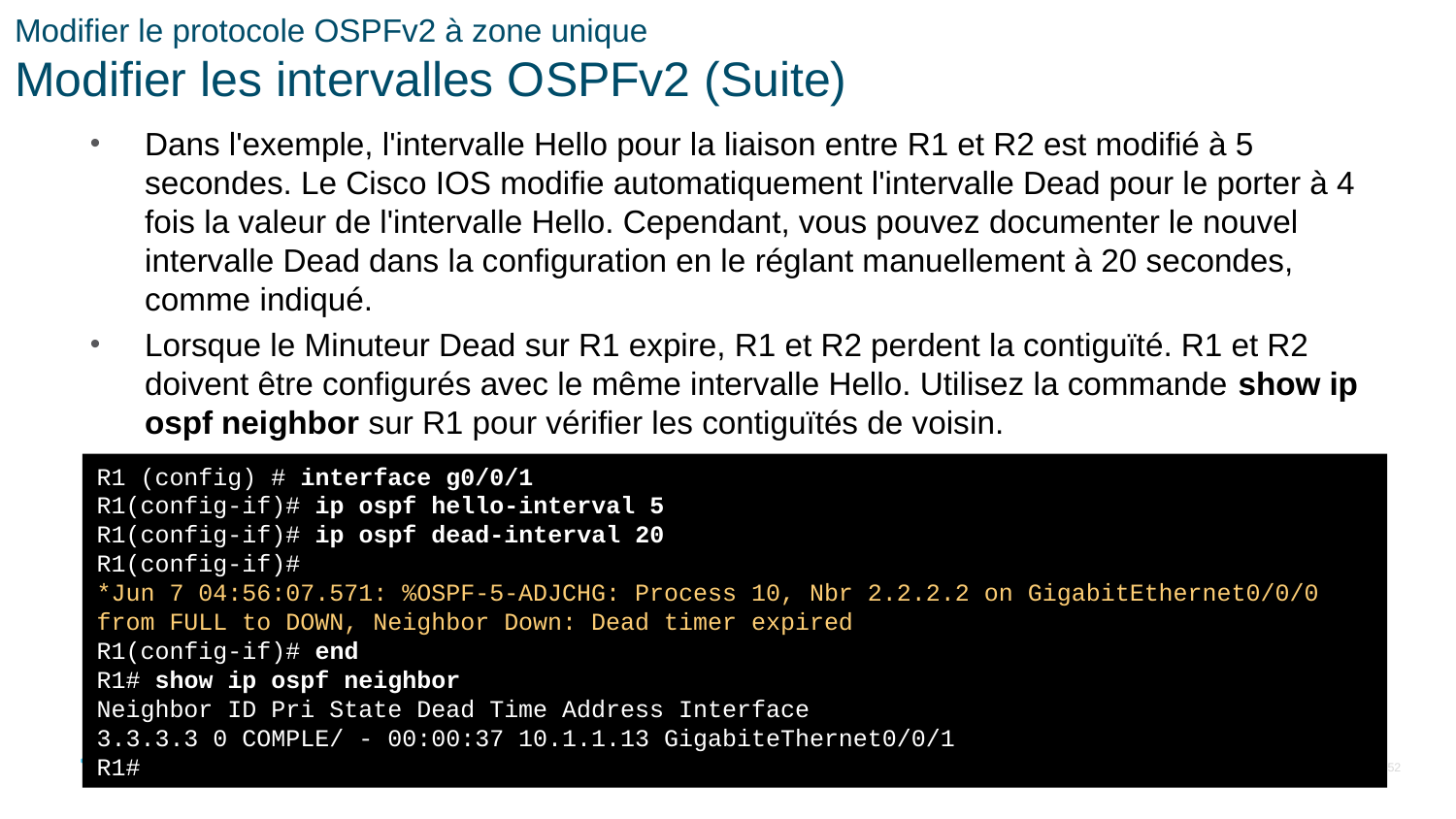

# Modifier le protocole OSPFv2 à zone unique Modifier les intervalles OSPFv2 (Suite)
Dans l'exemple, l'intervalle Hello pour la liaison entre R1 et R2 est modifié à 5 secondes. Le Cisco IOS modifie automatiquement l'intervalle Dead pour le porter à 4 fois la valeur de l'intervalle Hello. Cependant, vous pouvez documenter le nouvel intervalle Dead dans la configuration en le réglant manuellement à 20 secondes, comme indiqué.
Lorsque le Minuteur Dead sur R1 expire, R1 et R2 perdent la contiguïté. R1 et R2 doivent être configurés avec le même intervalle Hello. Utilisez la commande show ip ospf neighbor sur R1 pour vérifier les contiguïtés de voisin.

R1 (config) # interface g0/0/1
R1(config-if)# ip ospf hello-interval 5
R1(config-if)# ip ospf dead-interval 20
R1(config-if)#
*Jun 7 04:56:07.571: %OSPF-5-ADJCHG: Process 10, Nbr 2.2.2.2 on GigabitEthernet0/0/0 from FULL to DOWN, Neighbor Down: Dead timer expired
R1(config-if)# end
R1# show ip ospf neighbor
Neighbor ID Pri State Dead Time Address Interface
3.3.3.3 0 COMPLE/ - 00:00:37 10.1.1.13 GigabiteThernet0/0/1
R1#